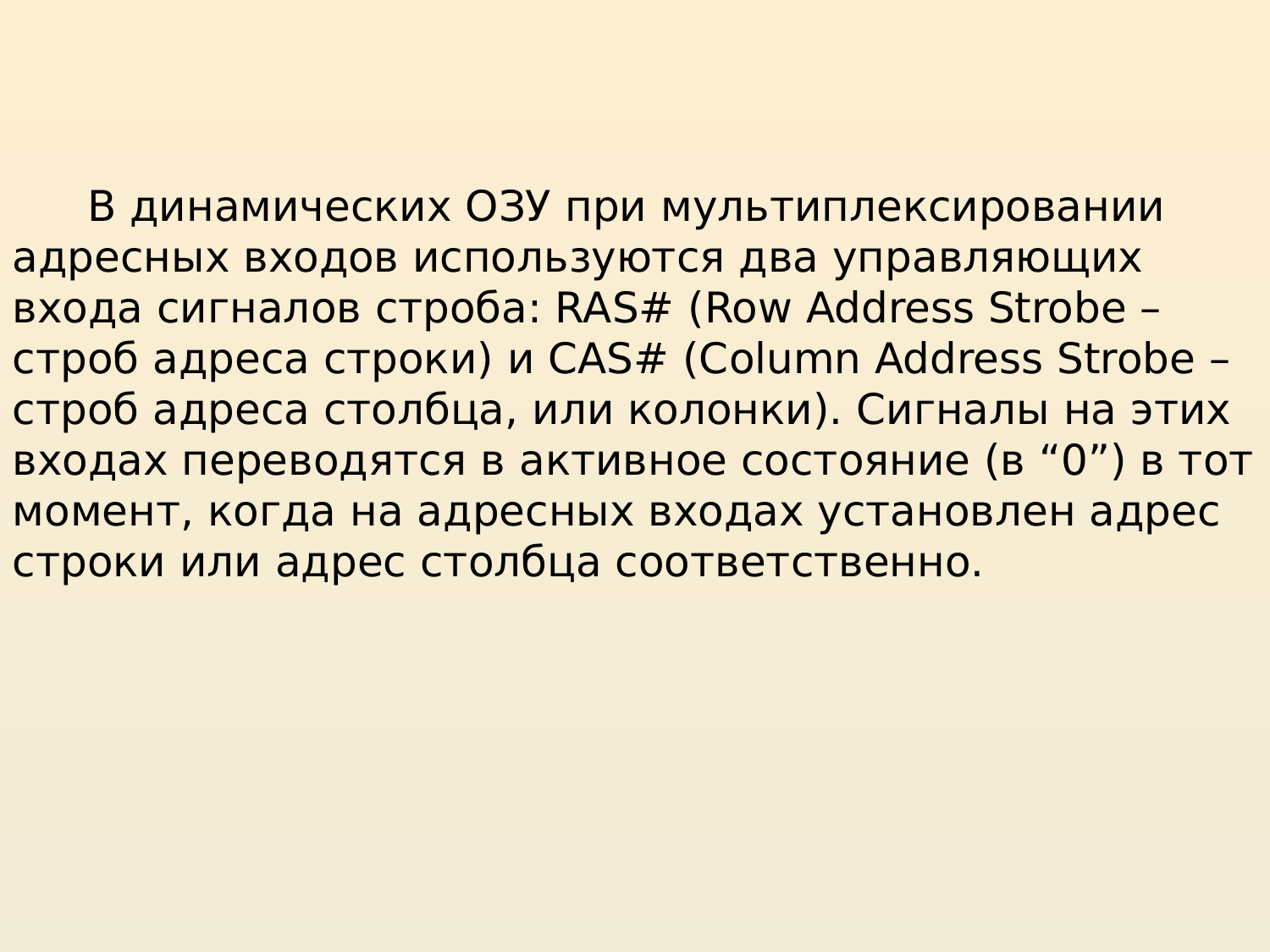

В динамических ОЗУ при мультиплексировании адресных входов используются два управляющих входа сигналов строба: RAS# (Row Address Strobe – строб адреса строки) и CAS# (Column Address Strobe – строб адреса столбца, или колонки). Сигналы на этих входах переводятся в активное состояние (в “0”) в тот момент, когда на адресных входах установлен адрес строки или адрес столбца соответственно.